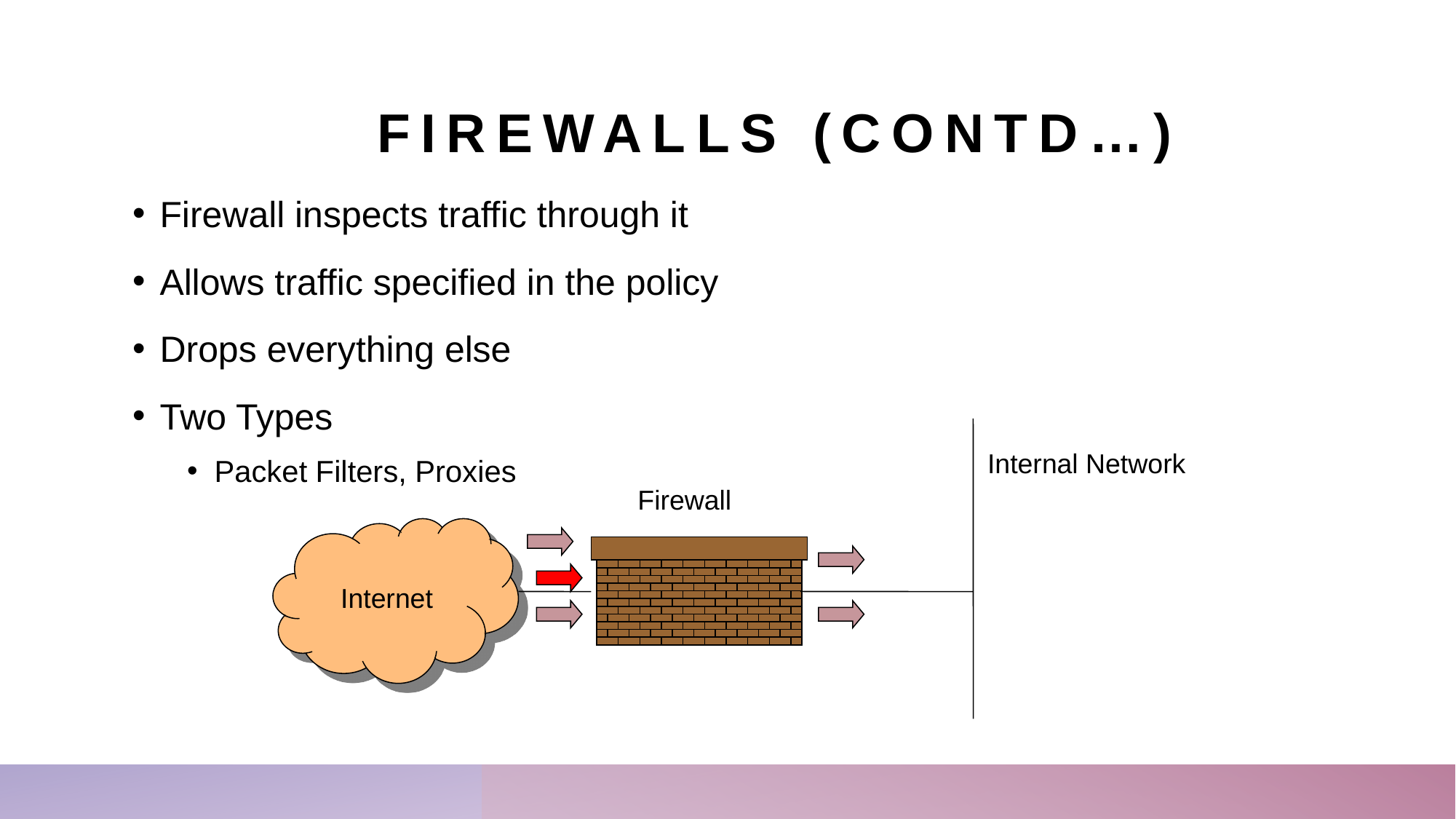

# Firewalls (contd…)
Firewall inspects traffic through it
Allows traffic specified in the policy
Drops everything else
Two Types
Packet Filters, Proxies

Internal Network
Firewall
Internet